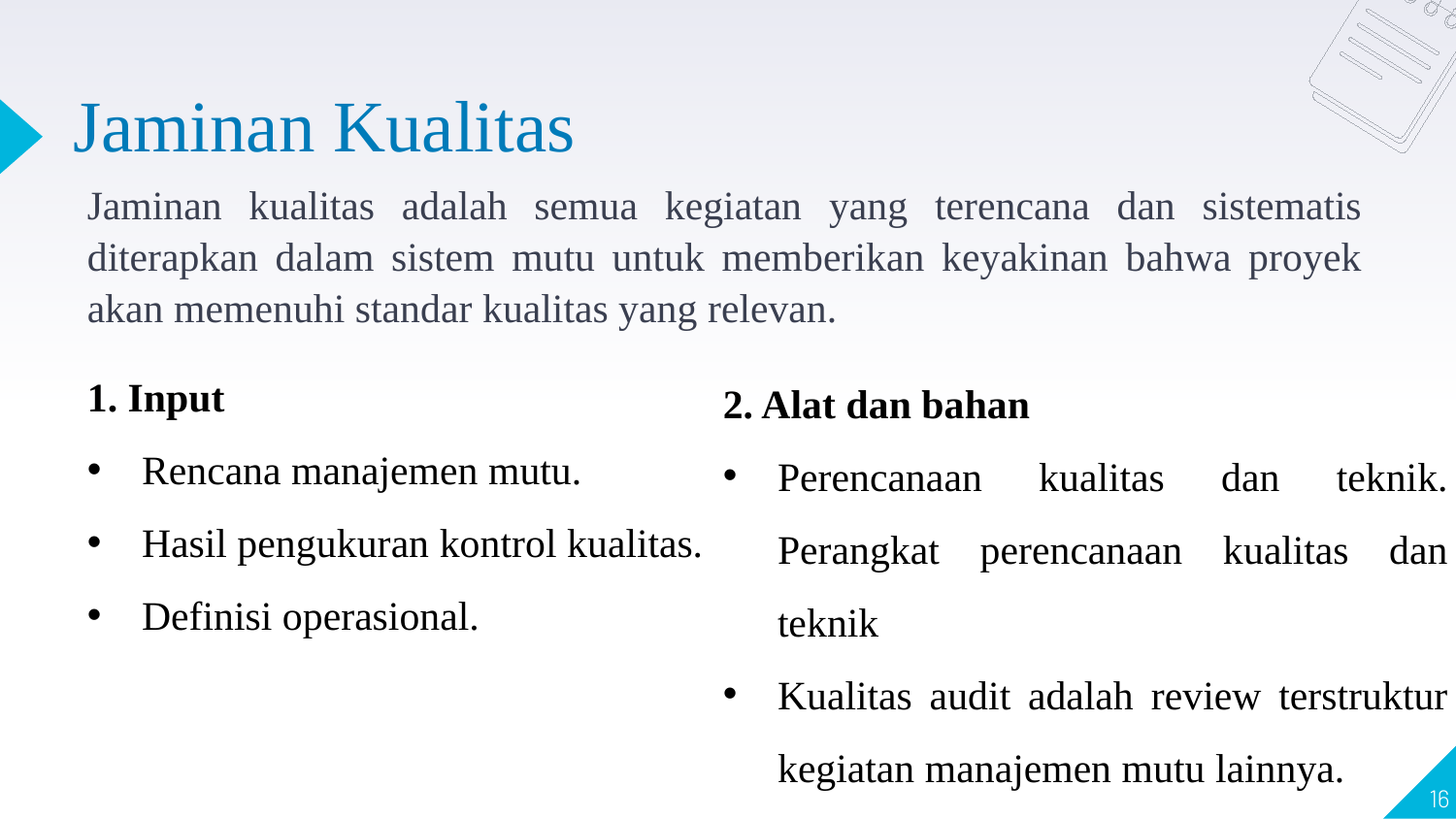

# Jaminan Kualitas
Jaminan kualitas adalah semua kegiatan yang terencana dan sistematis diterapkan dalam sistem mutu untuk memberikan keyakinan bahwa proyek akan memenuhi standar kualitas yang relevan.
1. Input
Rencana manajemen mutu.
Hasil pengukuran kontrol kualitas.
Definisi operasional.
2. Alat dan bahan
Perencanaan kualitas dan teknik. Perangkat perencanaan kualitas dan teknik
Kualitas audit adalah review terstruktur kegiatan manajemen mutu lainnya.
16